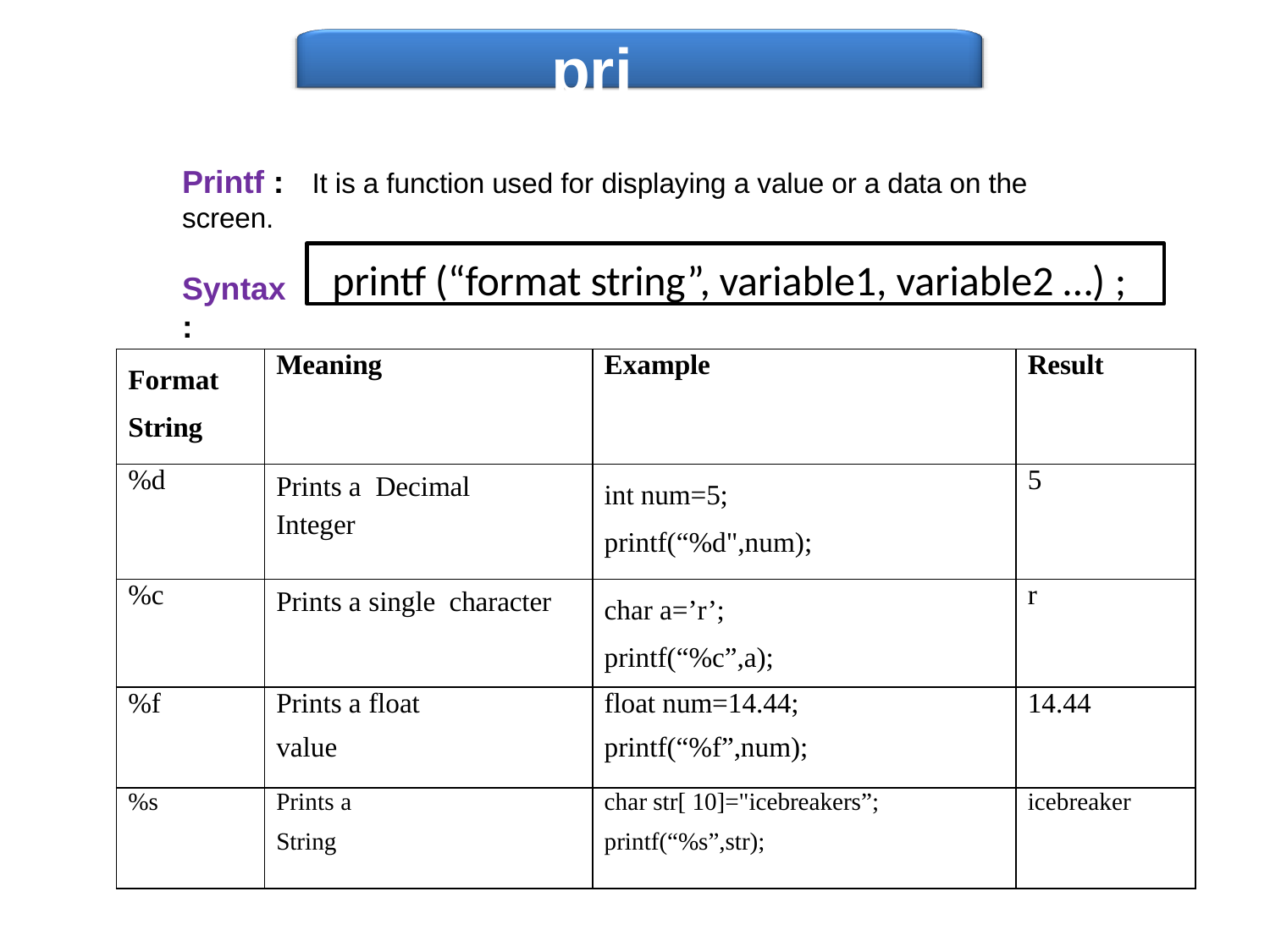

# printf
Printf :	It is a function used for displaying a value or a data on the screen.
printf (“format string”, variable1, variable2 …) ;
Syntax :
| Format String | Meaning | Example | Result |
| --- | --- | --- | --- |
| %d | Prints a Decimal Integer | int num=5; printf(“%d",num); | 5 |
| %c | Prints a single character | char a=’r’; printf(“%c”,a); | r |
| %f | Prints a float value | float num=14.44; printf(“%f”,num); | 14.44 |
| %s | Prints a String | char str[ 10]="icebreakers”; printf(“%s”,str); | icebreaker |